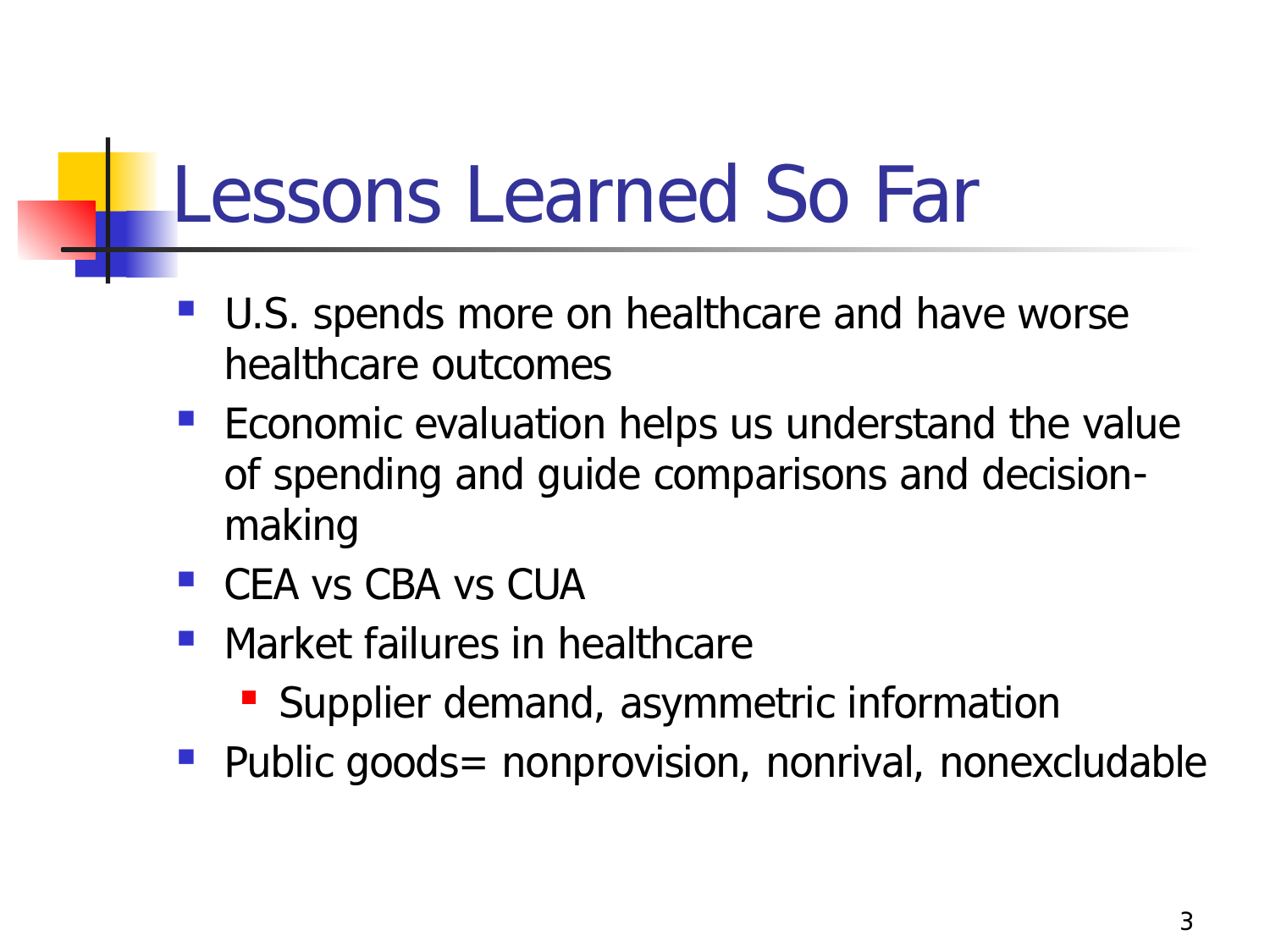

# Lessons Learned So Far
U.S. spends more on healthcare and have worse healthcare outcomes
Economic evaluation helps us understand the value of spending and guide comparisons and decision-making
CEA vs CBA vs CUA
Market failures in healthcare
Supplier demand, asymmetric information
Public goods= nonprovision, nonrival, nonexcludable
3